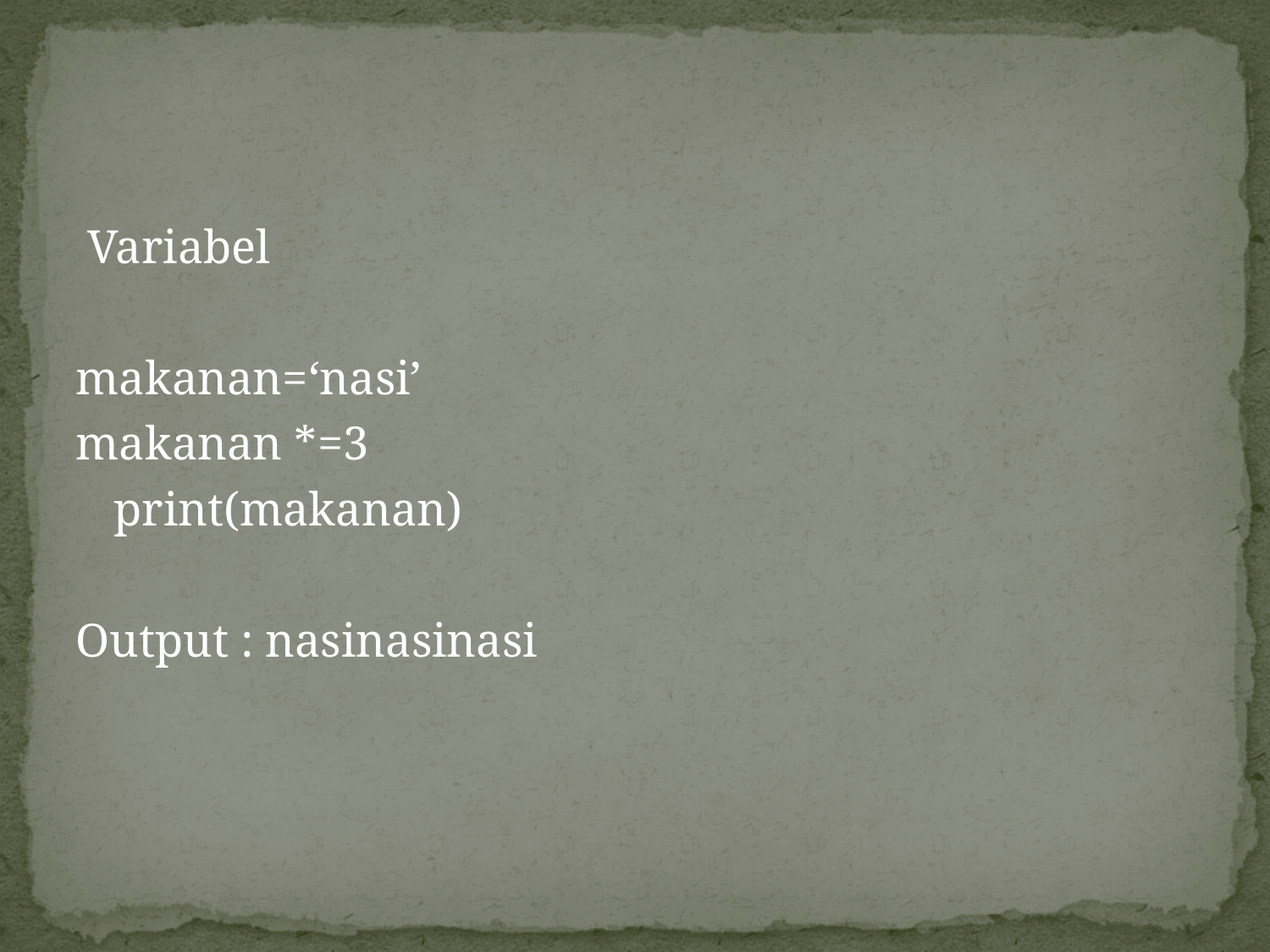

Variabel

makanan=‘nasi’
makanan *=3
	print(makanan)

Output : nasinasinasi